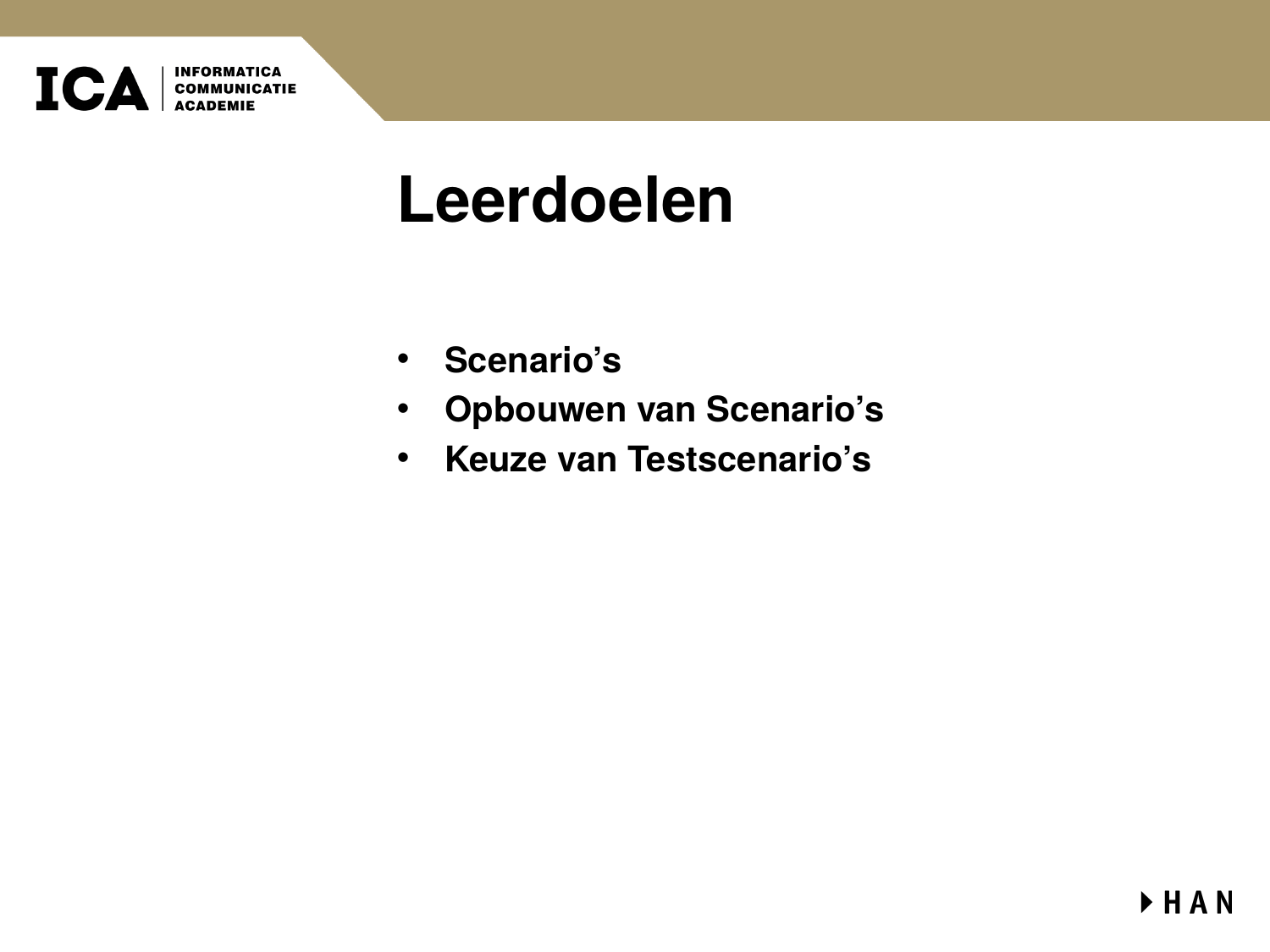

# Leerdoelen

Scenario’s
Opbouwen van Scenario’s
Keuze van Testscenario’s